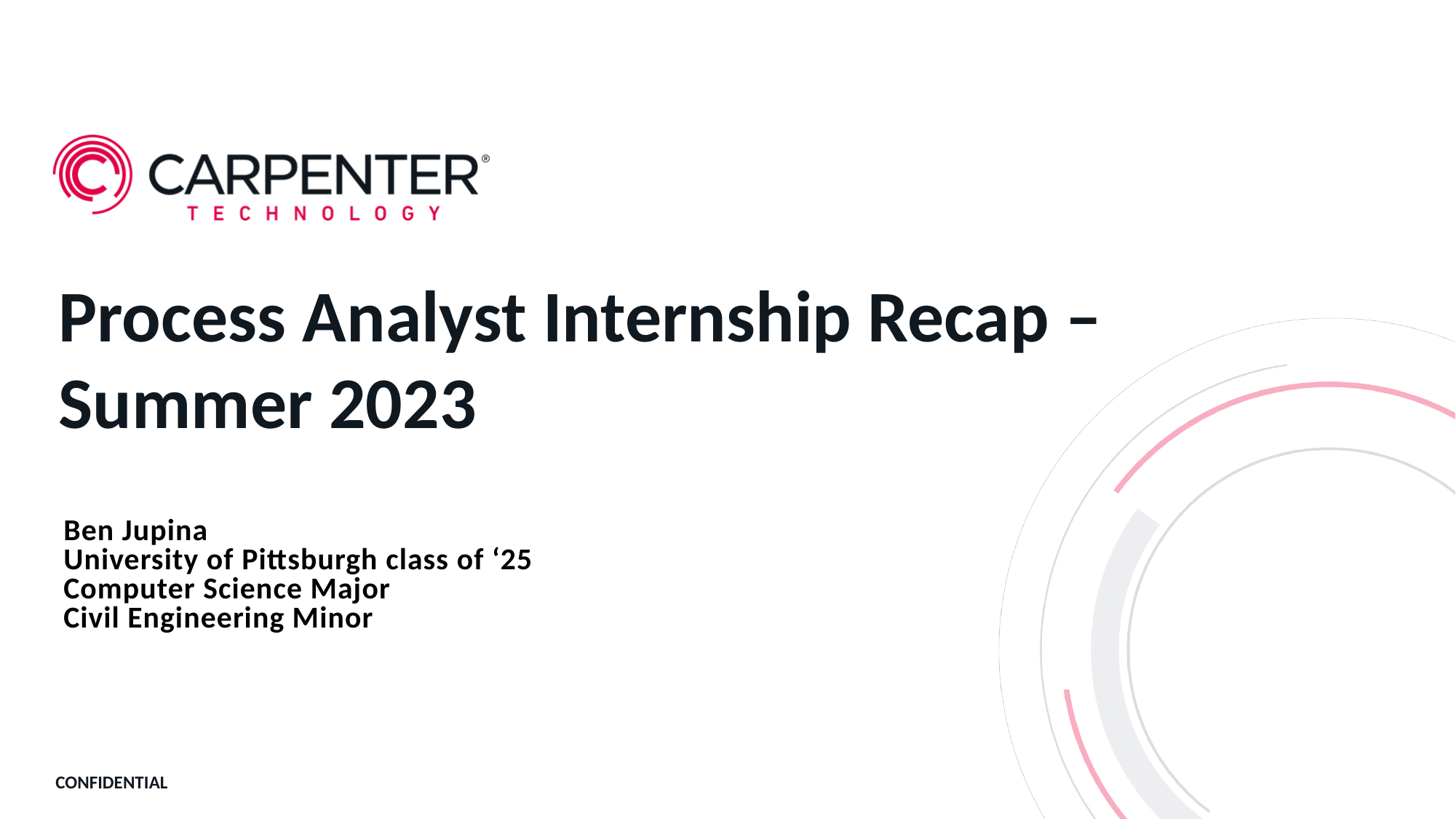

# Process Analyst Internship Recap – Summer 2023
Ben Jupina
University of Pittsburgh class of ‘25
Computer Science Major
Civil Engineering Minor